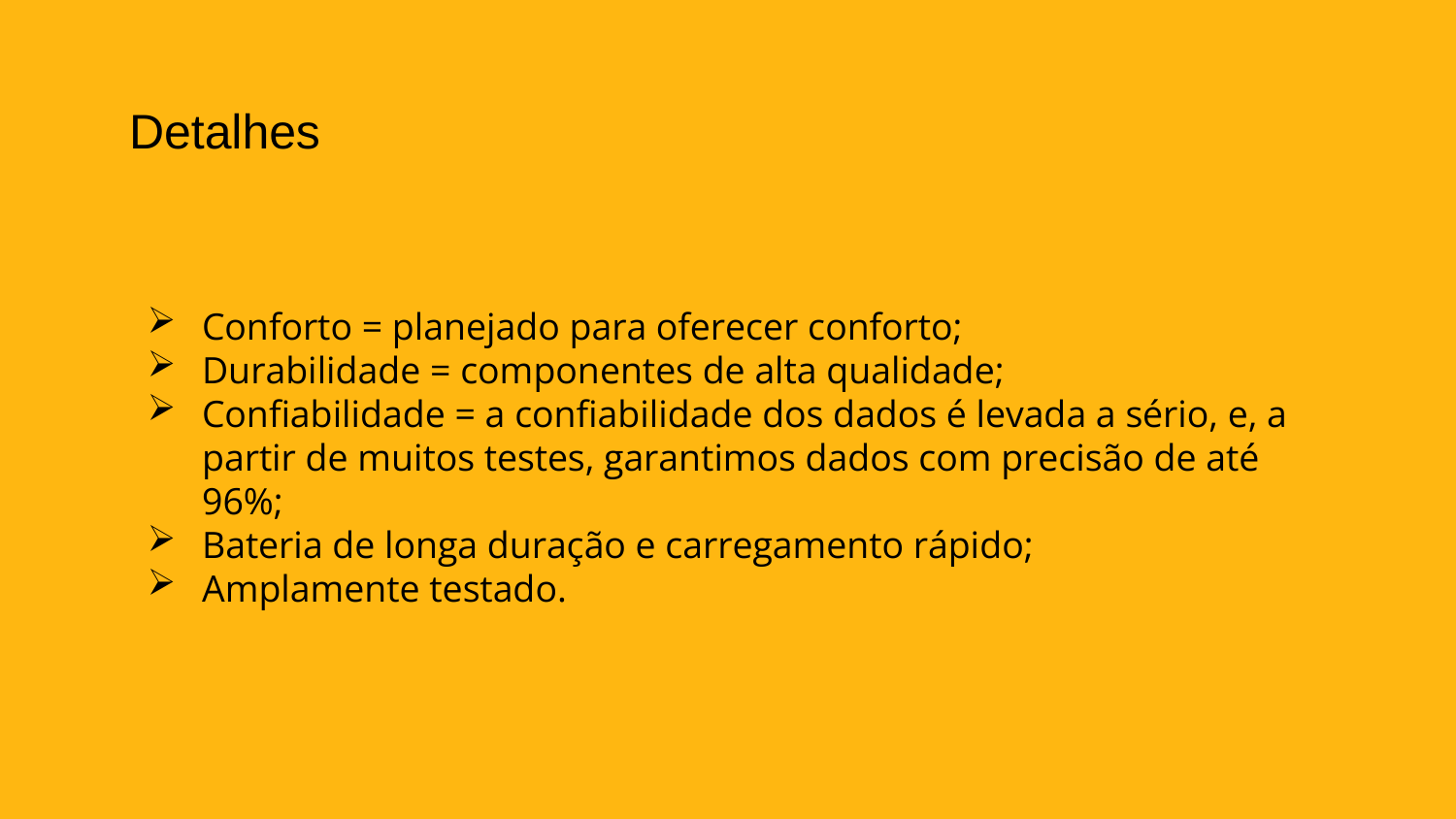

# Detalhes

Conforto = planejado para oferecer conforto;
Durabilidade = componentes de alta qualidade;
Confiabilidade = a confiabilidade dos dados é levada a sério, e, a partir de muitos testes, garantimos dados com precisão de até 96%;
Bateria de longa duração e carregamento rápido;
Amplamente testado.